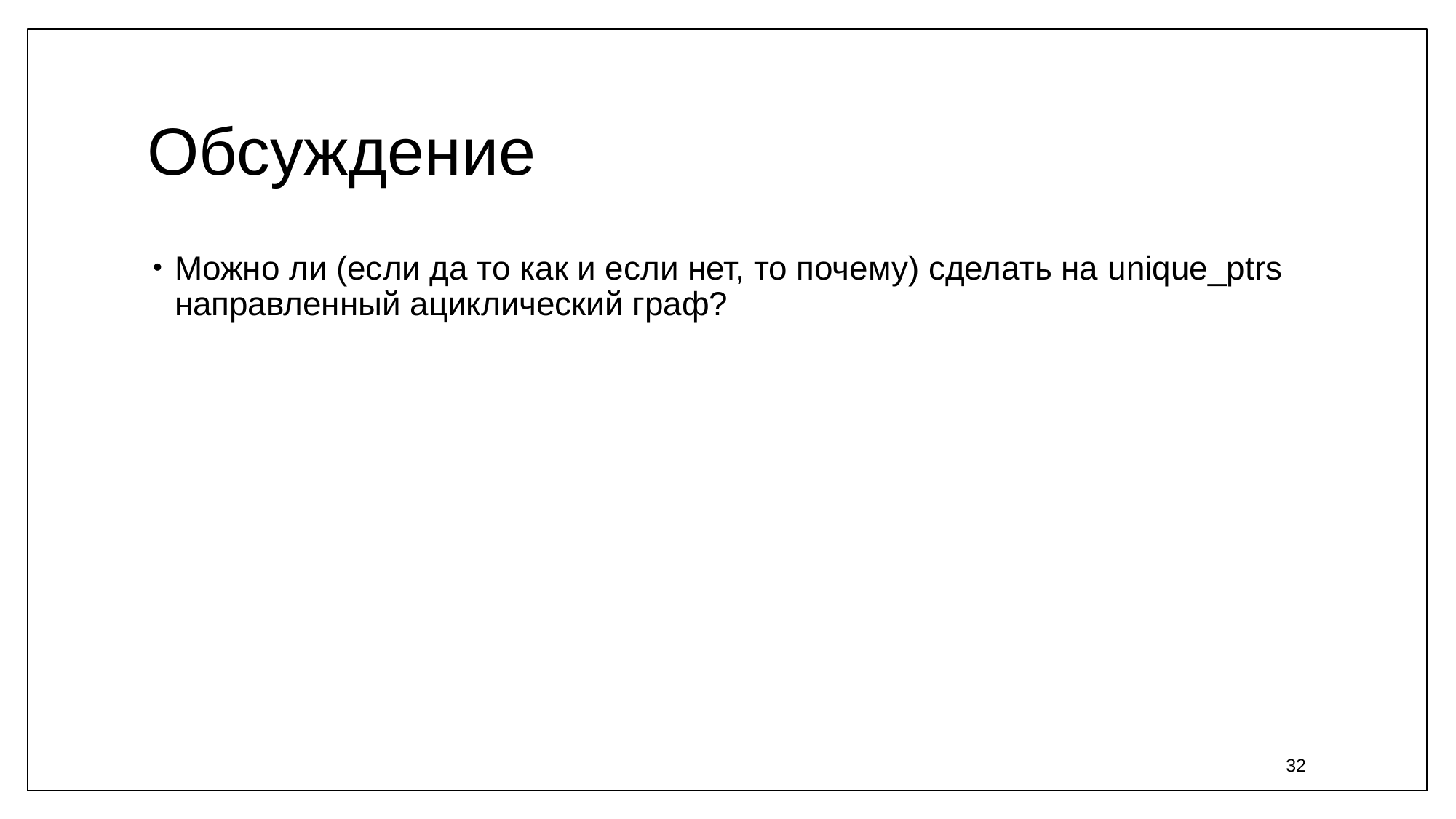

# Обсуждение
Можно ли (если да то как и если нет, то почему) сделать на unique_ptrs направленный ациклический граф?
32